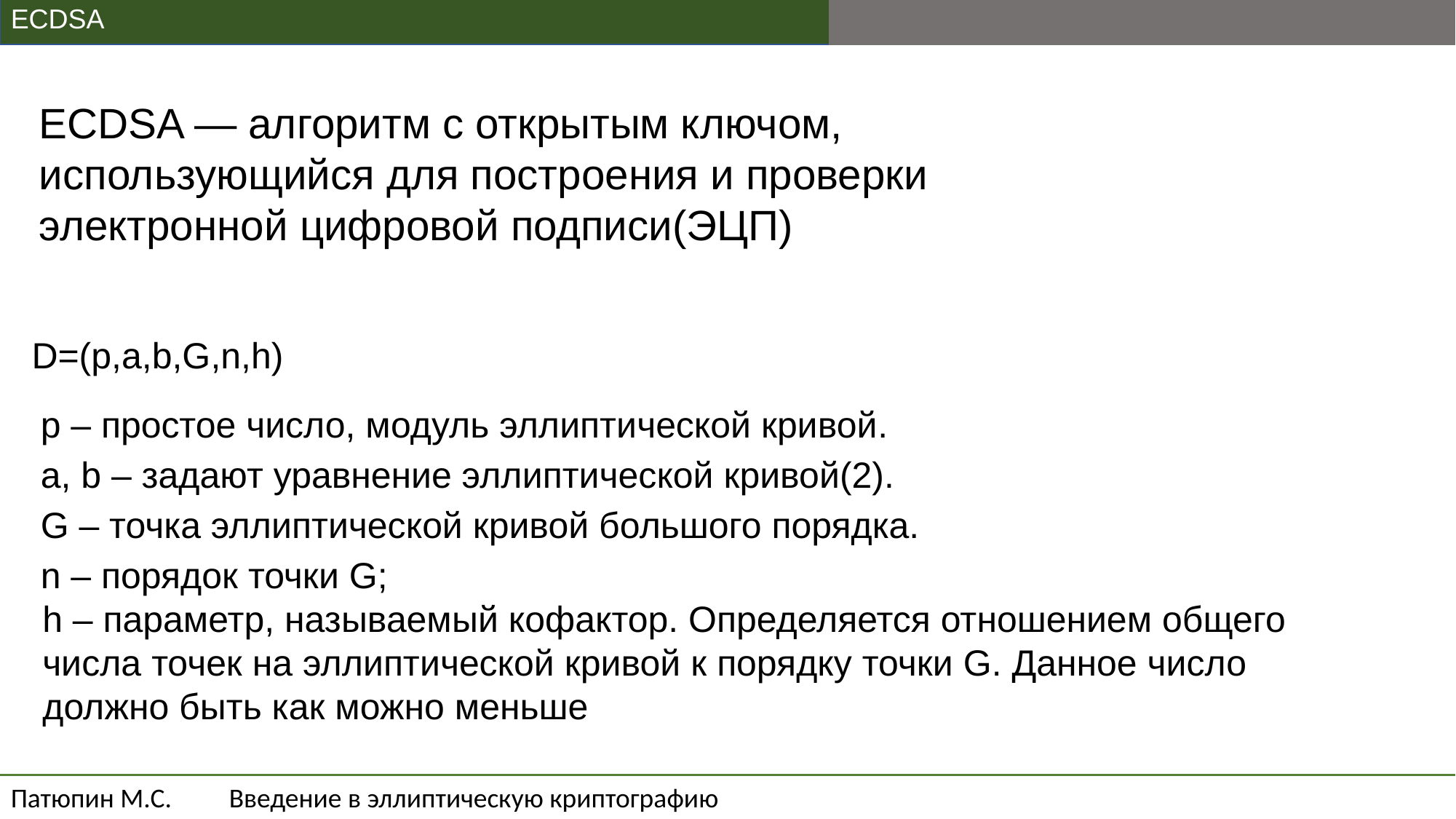

ECDSA

ECDSA — алгоритм с открытым ключом, использующийся для построения и проверки электронной цифровой подписи(ЭЦП)
D=(p,a,b,G,n,h)
p – простое число, модуль эллиптической кривой.
a, b – задают уравнение эллиптической кривой(2).
G – точка эллиптической кривой большого порядка.
n – порядок точки G;
 	h – параметр, называемый кофактор. Определяется отношением общего 	числа точек на эллиптической кривой к порядку точки G. Данное число 	должно быть как можно меньше
Патюпин М.С.	Введение в эллиптическую криптографию